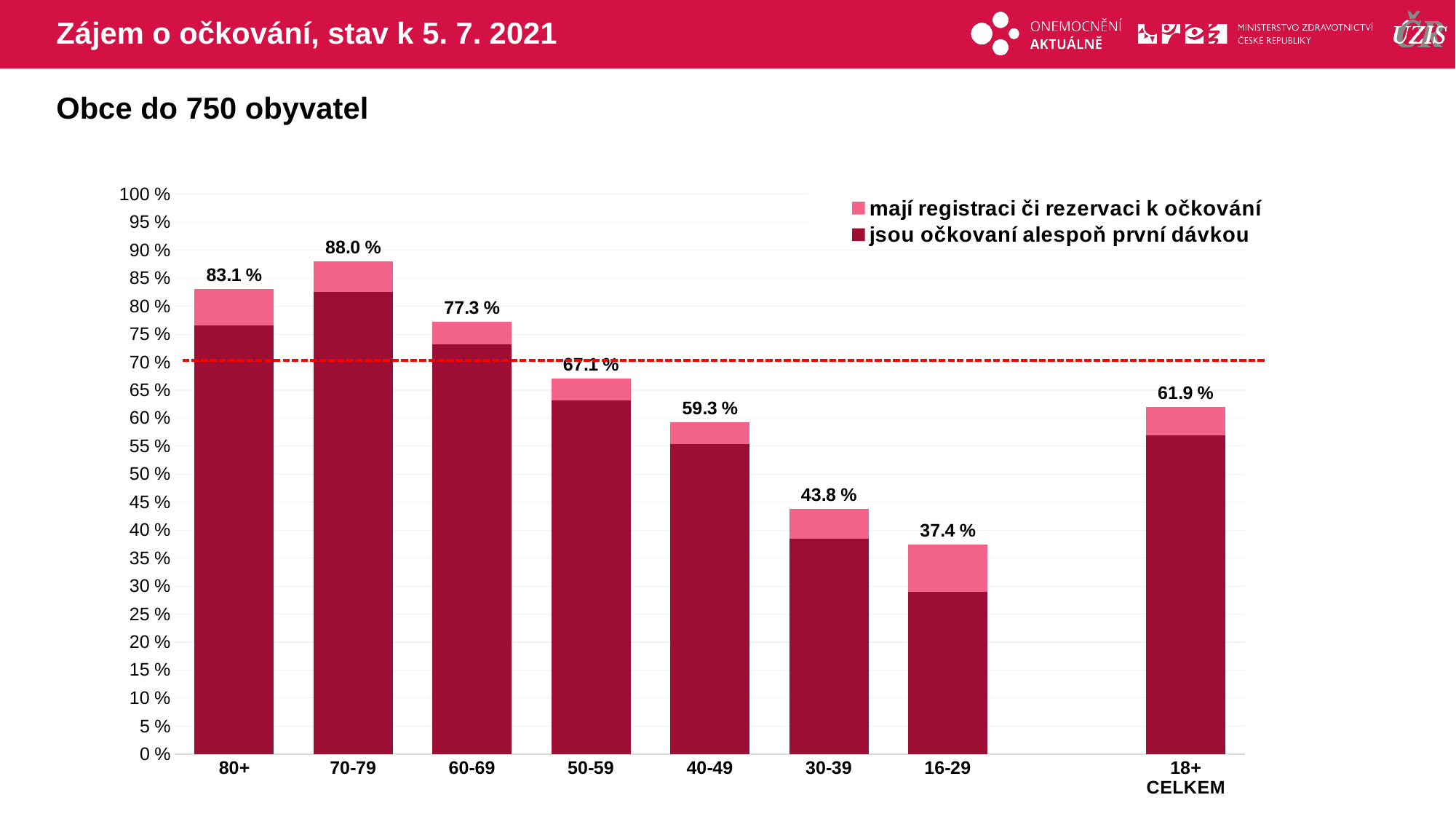

# Zájem o očkování, stav k 5. 7. 2021
Obce do 750 obyvatel

### Chart

| Category | mají registraci či rezervaci k očkování | jsou očkovaní alespoň první dávkou |
|---|---|---|
| 80+ | 83.06865 | 76.5389037 |
| 70-79 | 87.97219 | 82.5018409 |
| 60-69 | 77.25757 | 73.2531631 |
| 50-59 | 67.08349 | 63.1153462 |
| 40-49 | 59.25212 | 55.3281264 |
| 30-39 | 43.76945 | 38.4710966 |
| 16-29 | 37.37303 | 28.9195217 |
|  | None | None |
| 18+ CELKEM | 61.9477 | 56.8941745 |